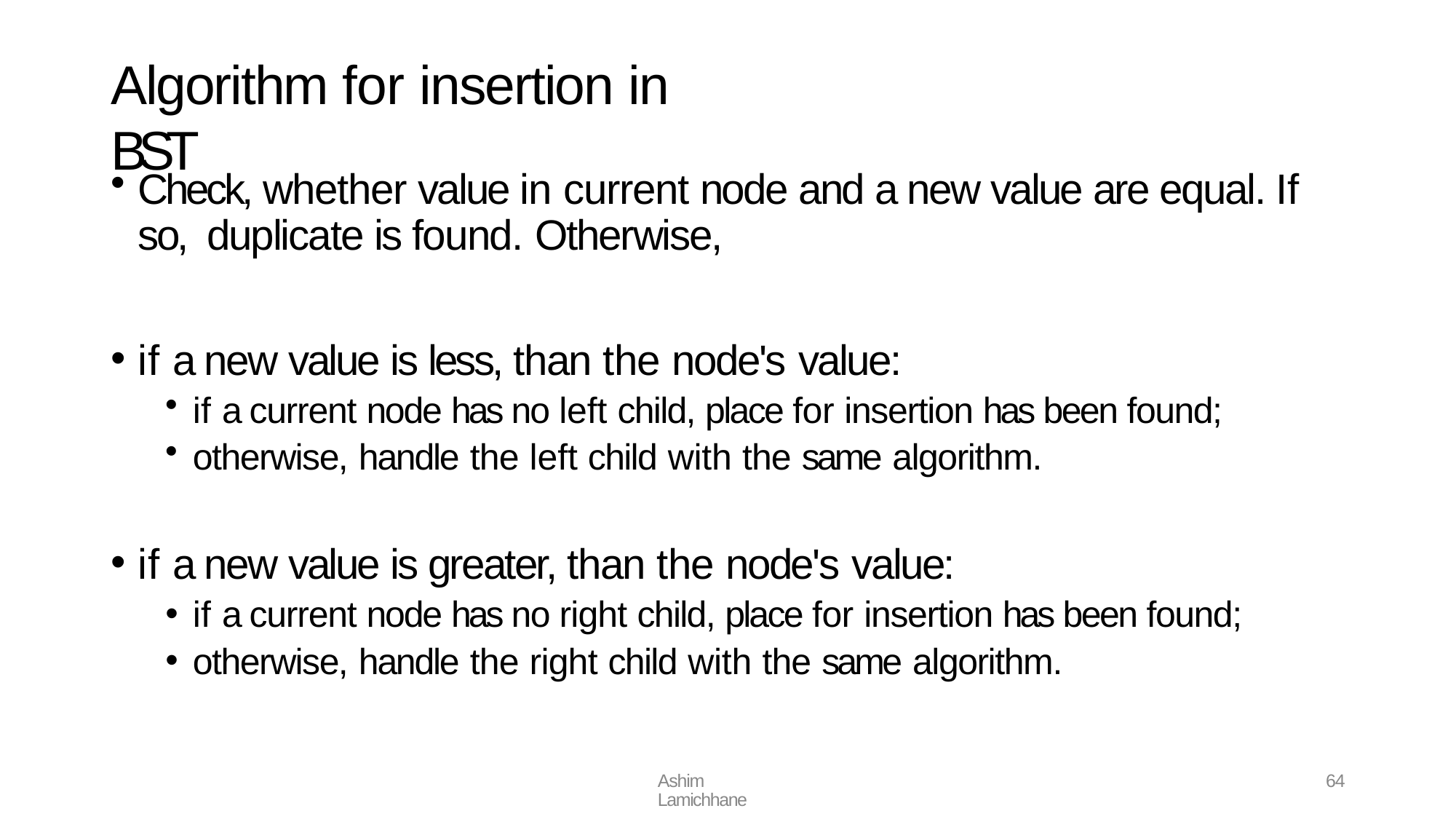

# Algorithm for insertion in BST
Check, whether value in current node and a new value are equal. If so,  duplicate is found. Otherwise,

if a new value is less, than the node's value:
if a current node has no left child, place for insertion has been found;
otherwise, handle the left child with the same algorithm.

if a new value is greater, than the node's value:
if a current node has no right child, place for insertion has been found;
otherwise, handle the right child with the same algorithm.
Ashim Lamichhane
64